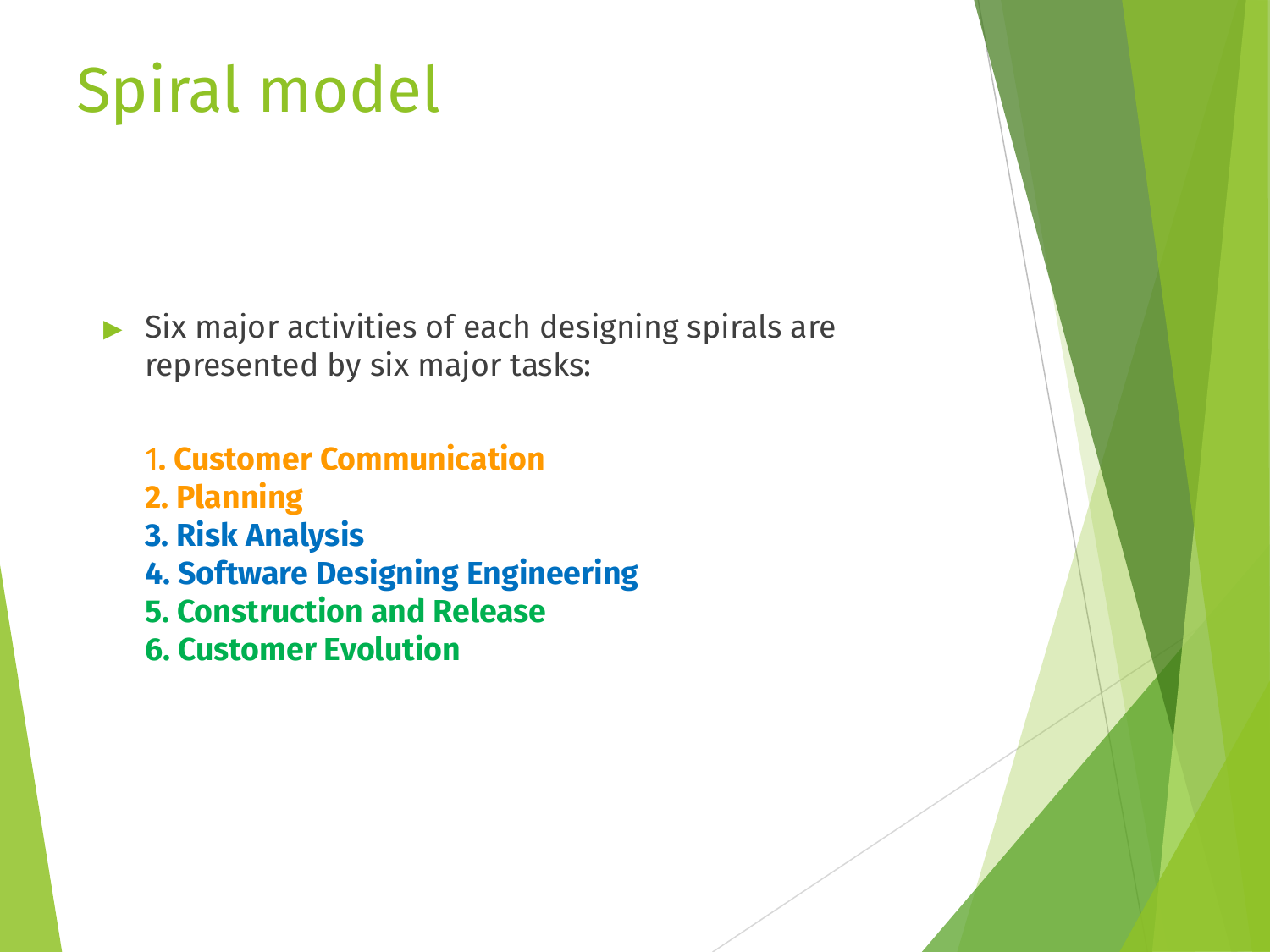

# Spiral model
Six major activities of each designing spirals are represented by six major tasks:
1. Customer Communication
2. Planning
3. Risk Analysis
4. Software Designing Engineering
5. Construction and Release
6. Customer Evolution